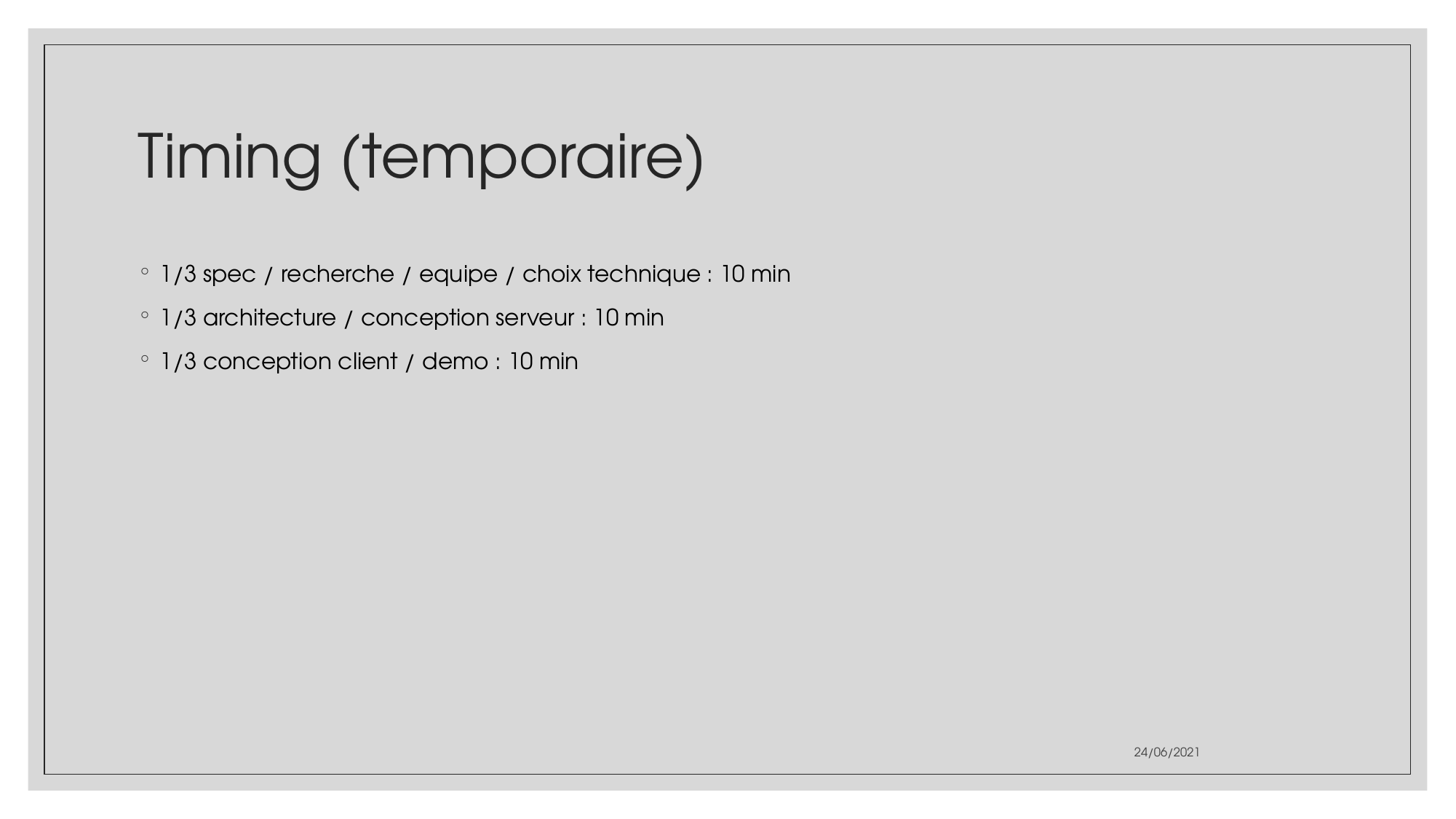

# Timing (temporaire)
1/3 spec / recherche / equipe / choix technique : 10 min
1/3 architecture / conception serveur : 10 min
1/3 conception client / demo : 10 min

24/06/2021